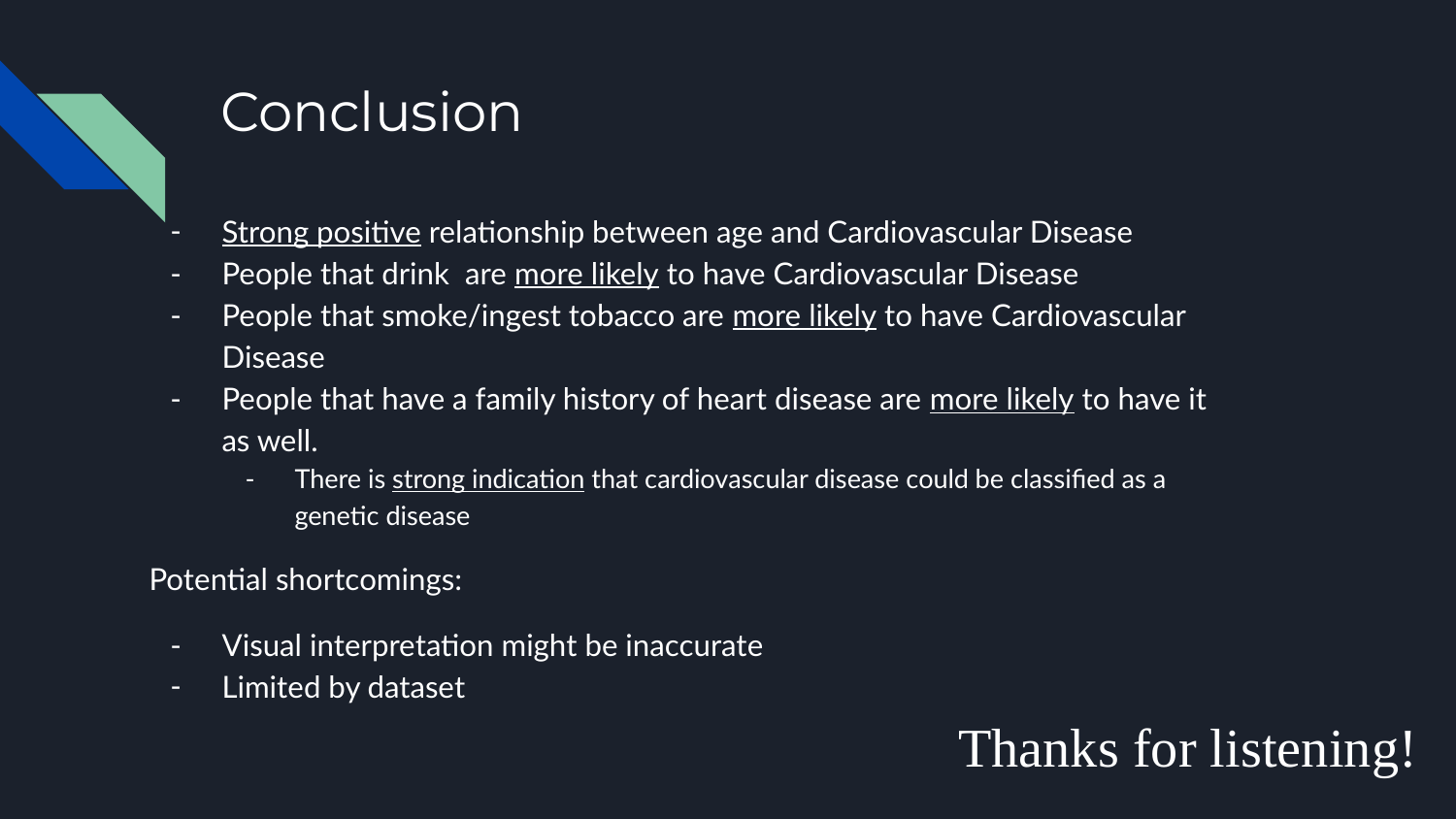

# Conclusion
Strong positive relationship between age and Cardiovascular Disease
People that drink  are more likely to have Cardiovascular Disease
People that smoke/ingest tobacco are more likely to have Cardiovascular Disease
People that have a family history of heart disease are more likely to have it as well.
There is strong indication that cardiovascular disease could be classified as a genetic disease
Potential shortcomings:
Visual interpretation might be inaccurate
Limited by dataset
Thanks for listening!